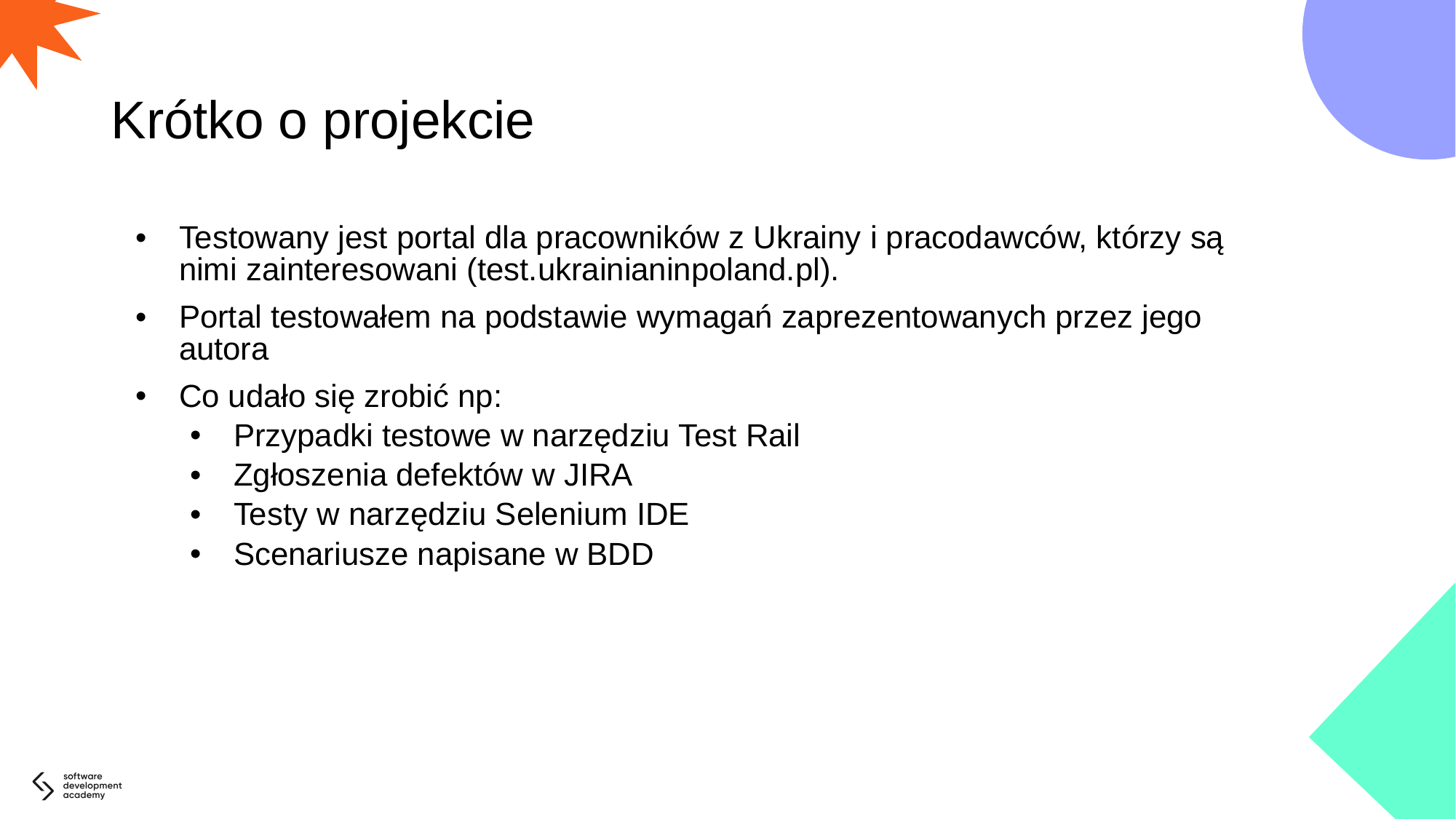

# Krótko o projekcie
Testowany jest portal dla pracowników z Ukrainy i pracodawców, którzy są nimi zainteresowani (test.ukrainianinpoland.pl).
Portal testowałem na podstawie wymagań zaprezentowanych przez jego autora
Co udało się zrobić np:
Przypadki testowe w narzędziu Test Rail
Zgłoszenia defektów w JIRA
Testy w narzędziu Selenium IDE
Scenariusze napisane w BDD